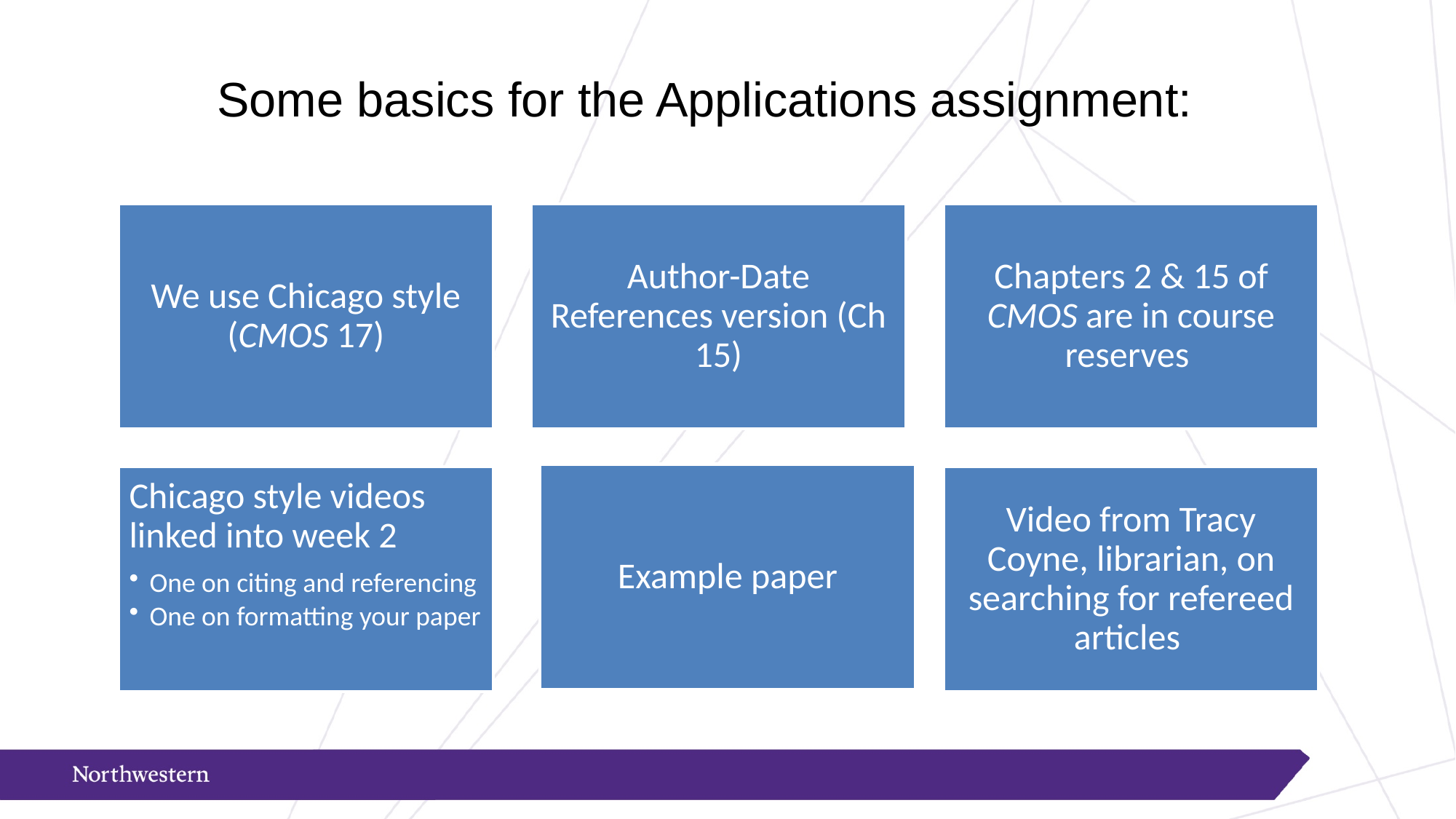

# Some basics for the Applications assignment:
We use Chicago style (CMOS 17)
Author-Date References version (Ch 15)
Chapters 2 & 15 of CMOS are in course reserves
Chicago style videos linked into week 2
One on citing and referencing
One on formatting your paper
Example paper
Video from Tracy Coyne, librarian, on searching for refereed articles